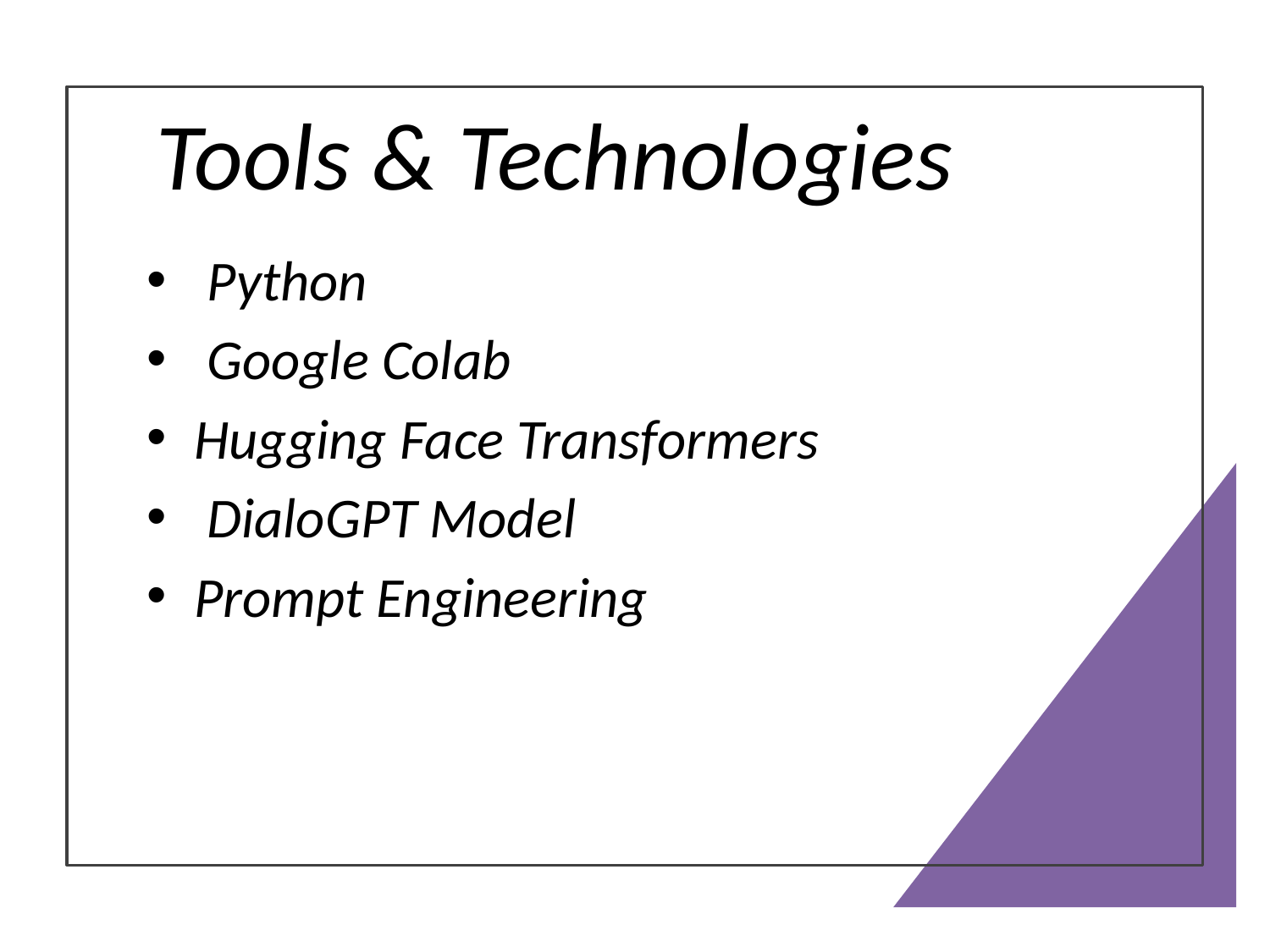

# Tools & Technologies

 Python
 Google Colab
Hugging Face Transformers
 DialoGPT Model
Prompt Engineering